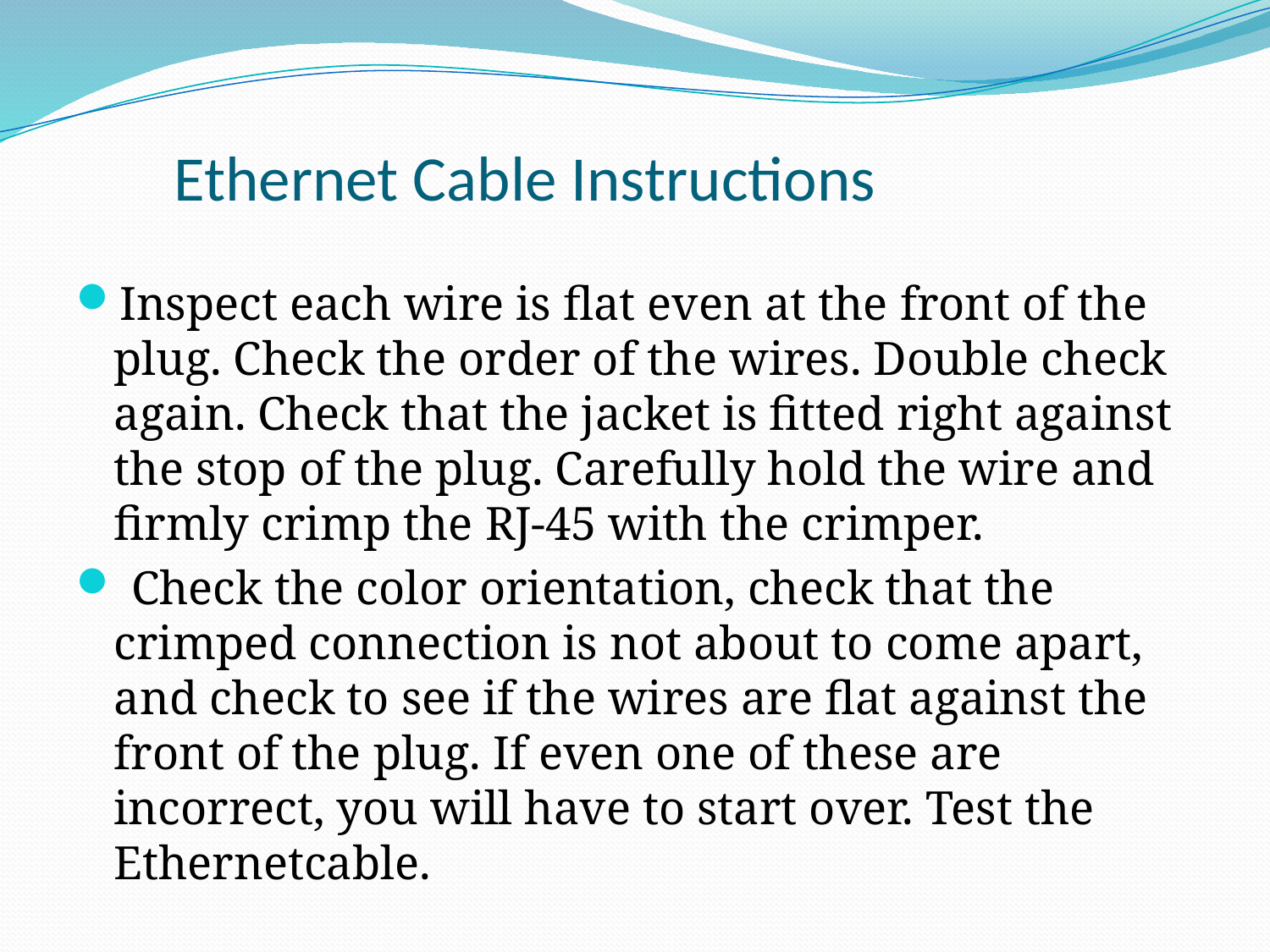

# Ethernet Cable Instructions
Inspect each wire is flat even at the front of the plug. Check the order of the wires. Double check again. Check that the jacket is fitted right against the stop of the plug. Carefully hold the wire and firmly crimp the RJ-45 with the crimper.
 Check the color orientation, check that the crimped connection is not about to come apart, and check to see if the wires are flat against the front of the plug. If even one of these are incorrect, you will have to start over. Test the Ethernetcable.